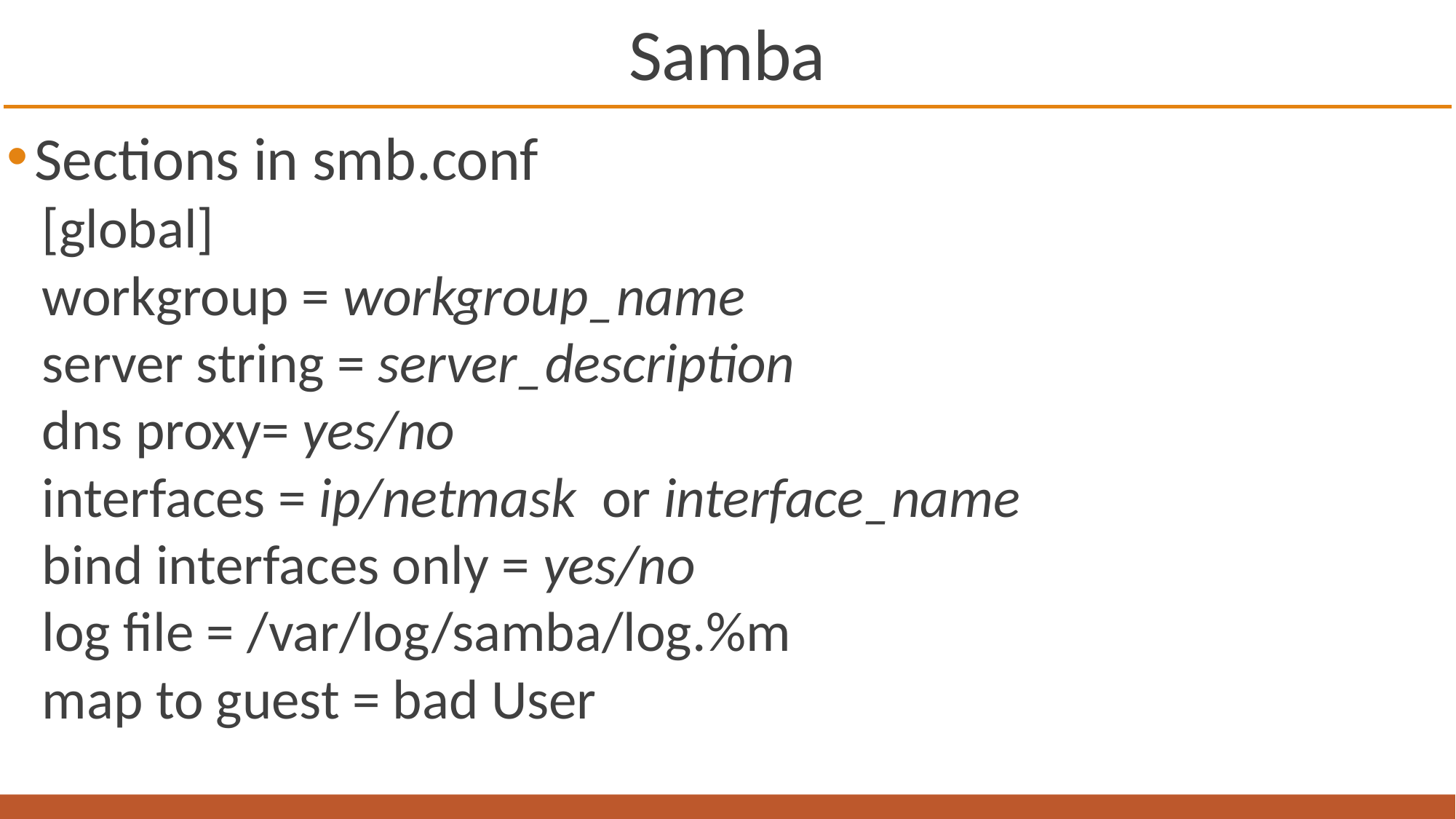

# Samba
Sections in smb.conf
[global]
workgroup = workgroup_name
server string = server_description
dns proxy= yes/no
interfaces = ip/netmask  or interface_name
bind interfaces only = yes/no
log file = /var/log/samba/log.%m
map to guest = bad User